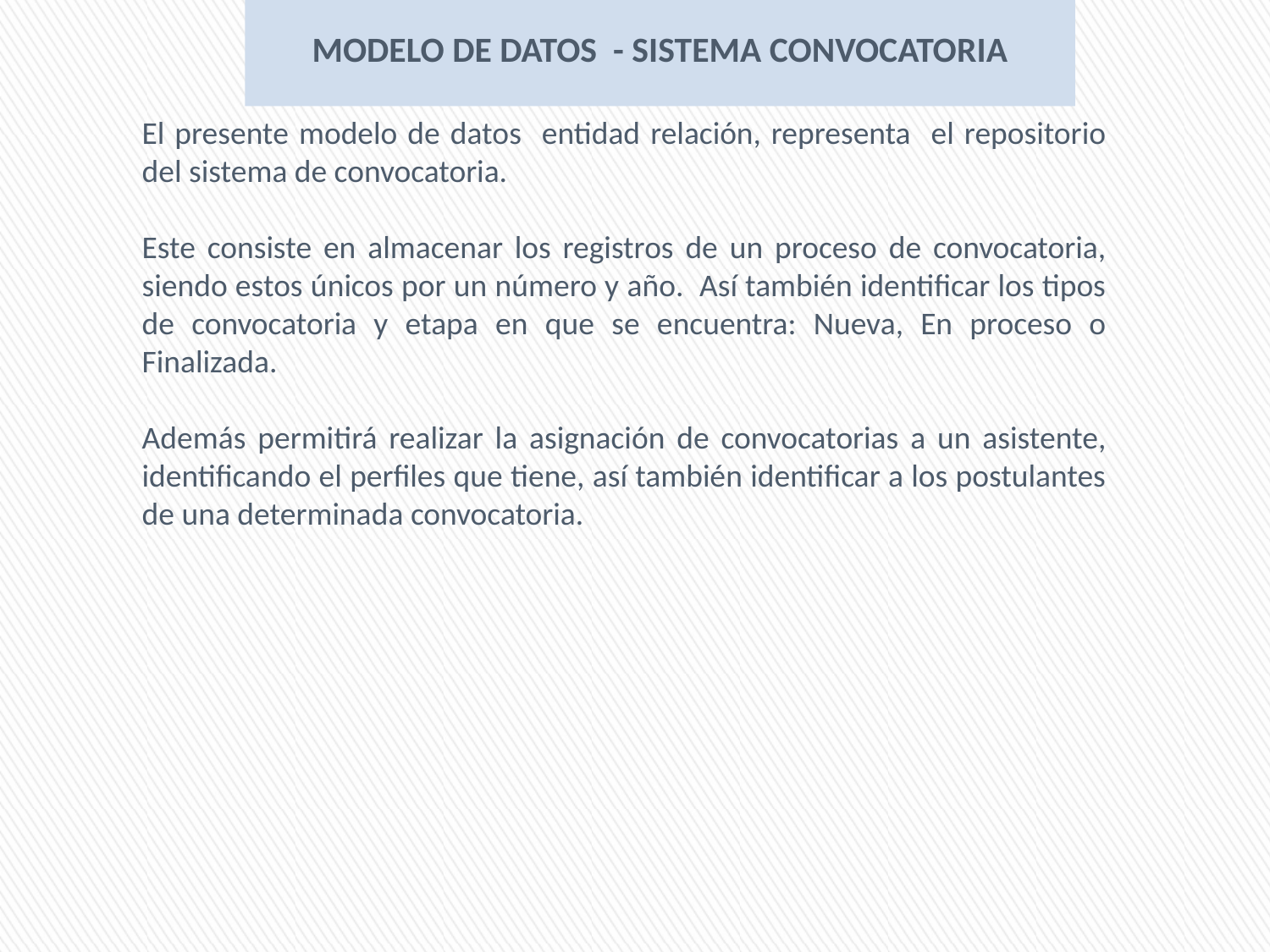

MODELO DE DATOS  - SISTEMA CONVOCATORIA
El presente modelo de datos  entidad relación, representa  el repositorio del sistema de convocatoria.

Este consiste en almacenar los registros de un proceso de convocatoria, siendo estos únicos por un número y año.  Así también identificar los tipos de convocatoria y etapa en que se encuentra: Nueva, En proceso o Finalizada.

Además permitirá realizar la asignación de convocatorias a un asistente, identificando el perfiles que tiene, así también identificar a los postulantes de una determinada convocatoria.

2
Curso de PL-SQL